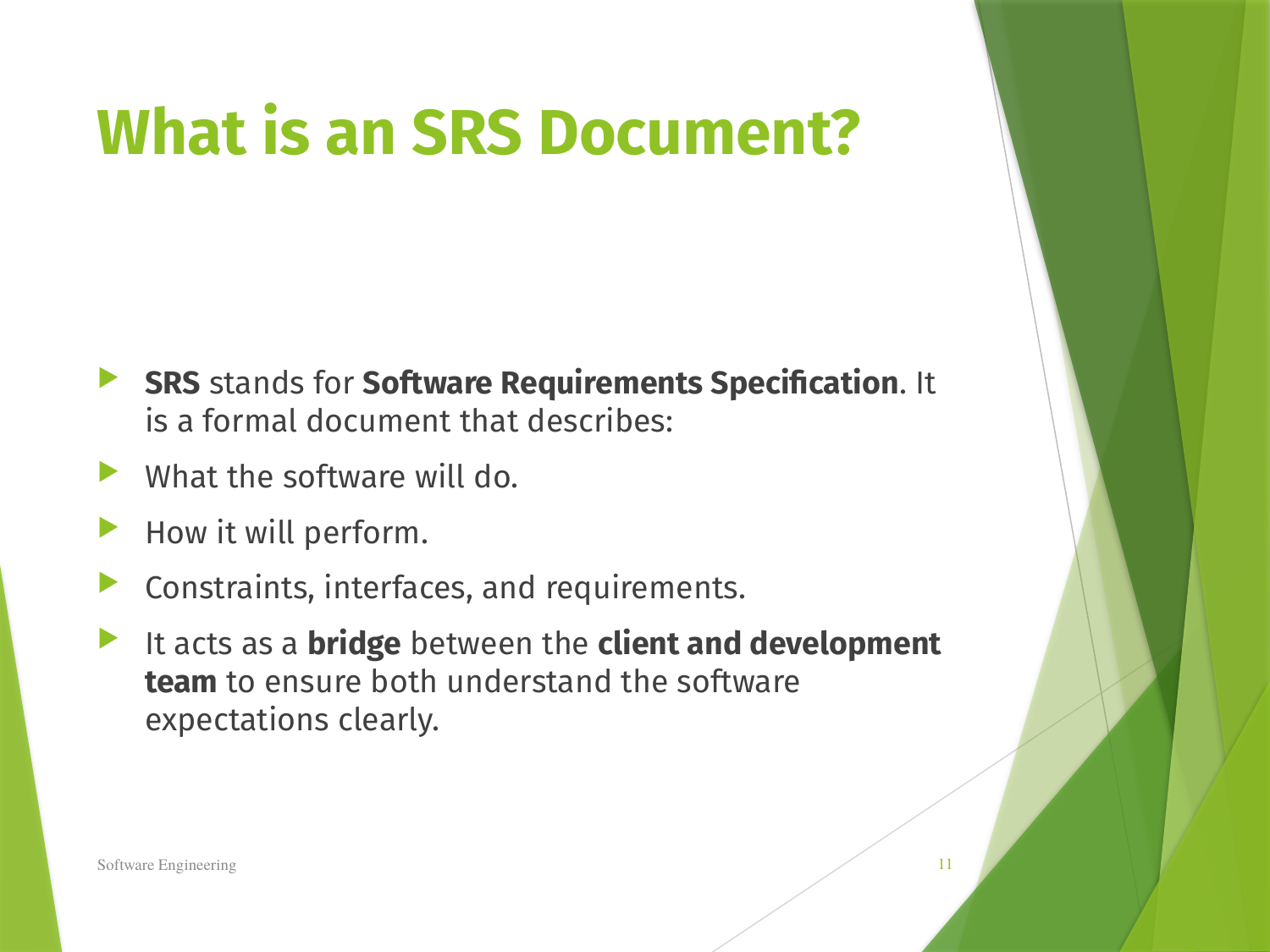

# What is an SRS Document?

SRS stands for Software Requirements Specification. It is a formal document that describes:
What the software will do.
How it will perform.
Constraints, interfaces, and requirements.
It acts as a bridge between the client and development team to ensure both understand the software expectations clearly.
Software Engineering
11